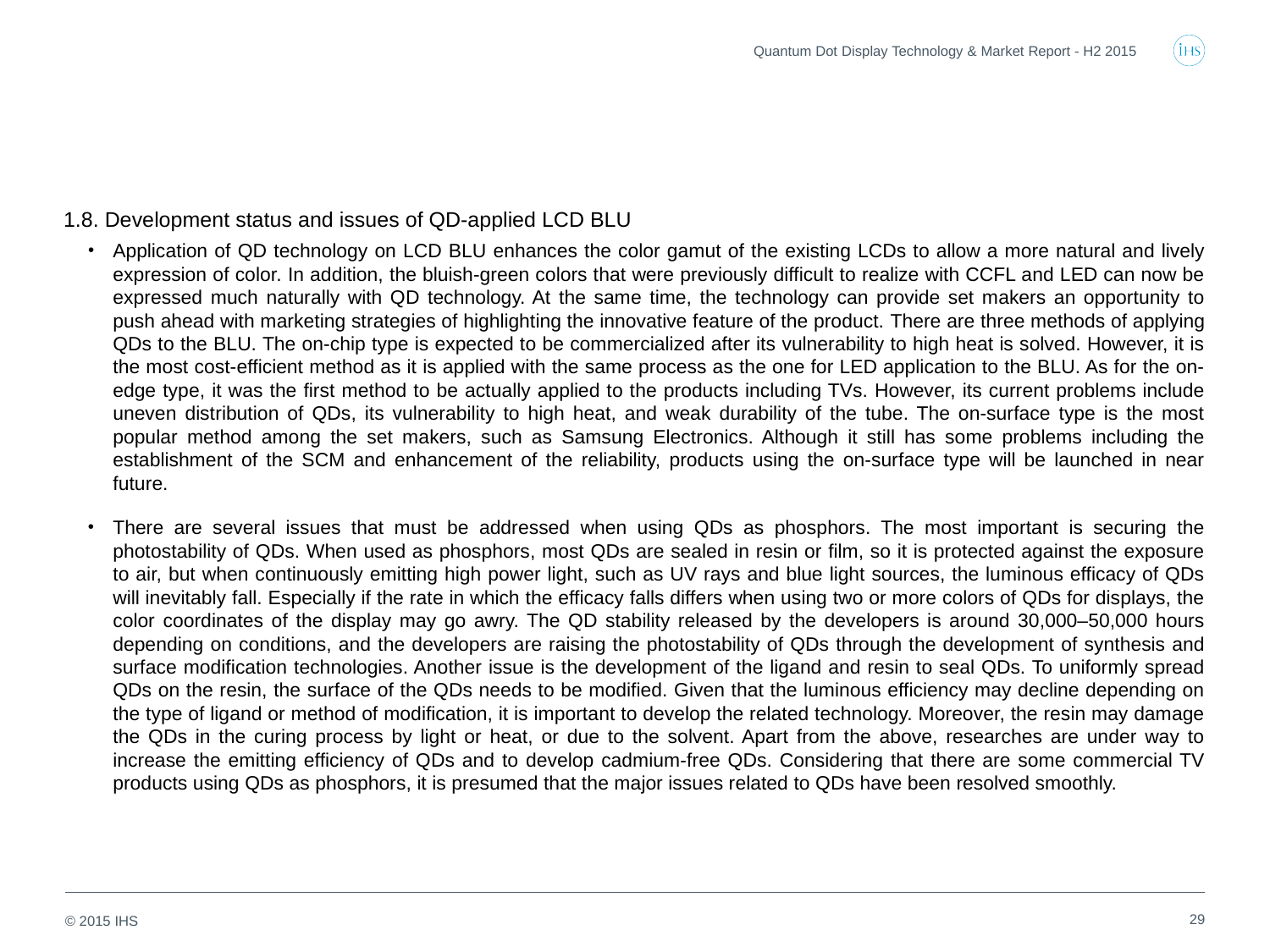

Quantum Dot Display Technology & Market Report - H2 2015
1.8. Development status and issues of QD-applied LCD BLU
Application of QD technology on LCD BLU enhances the color gamut of the existing LCDs to allow a more natural and lively expression of color. In addition, the bluish-green colors that were previously difficult to realize with CCFL and LED can now be expressed much naturally with QD technology. At the same time, the technology can provide set makers an opportunity to push ahead with marketing strategies of highlighting the innovative feature of the product. There are three methods of applying QDs to the BLU. The on-chip type is expected to be commercialized after its vulnerability to high heat is solved. However, it is the most cost-efficient method as it is applied with the same process as the one for LED application to the BLU. As for the on-edge type, it was the first method to be actually applied to the products including TVs. However, its current problems include uneven distribution of QDs, its vulnerability to high heat, and weak durability of the tube. The on-surface type is the most popular method among the set makers, such as Samsung Electronics. Although it still has some problems including the establishment of the SCM and enhancement of the reliability, products using the on-surface type will be launched in near future.
There are several issues that must be addressed when using QDs as phosphors. The most important is securing the photostability of QDs. When used as phosphors, most QDs are sealed in resin or film, so it is protected against the exposure to air, but when continuously emitting high power light, such as UV rays and blue light sources, the luminous efficacy of QDs will inevitably fall. Especially if the rate in which the efficacy falls differs when using two or more colors of QDs for displays, the color coordinates of the display may go awry. The QD stability released by the developers is around 30,000–50,000 hours depending on conditions, and the developers are raising the photostability of QDs through the development of synthesis and surface modification technologies. Another issue is the development of the ligand and resin to seal QDs. To uniformly spread QDs on the resin, the surface of the QDs needs to be modified. Given that the luminous efficiency may decline depending on the type of ligand or method of modification, it is important to develop the related technology. Moreover, the resin may damage the QDs in the curing process by light or heat, or due to the solvent. Apart from the above, researches are under way to increase the emitting efficiency of QDs and to develop cadmium-free QDs. Considering that there are some commercial TV products using QDs as phosphors, it is presumed that the major issues related to QDs have been resolved smoothly.

29